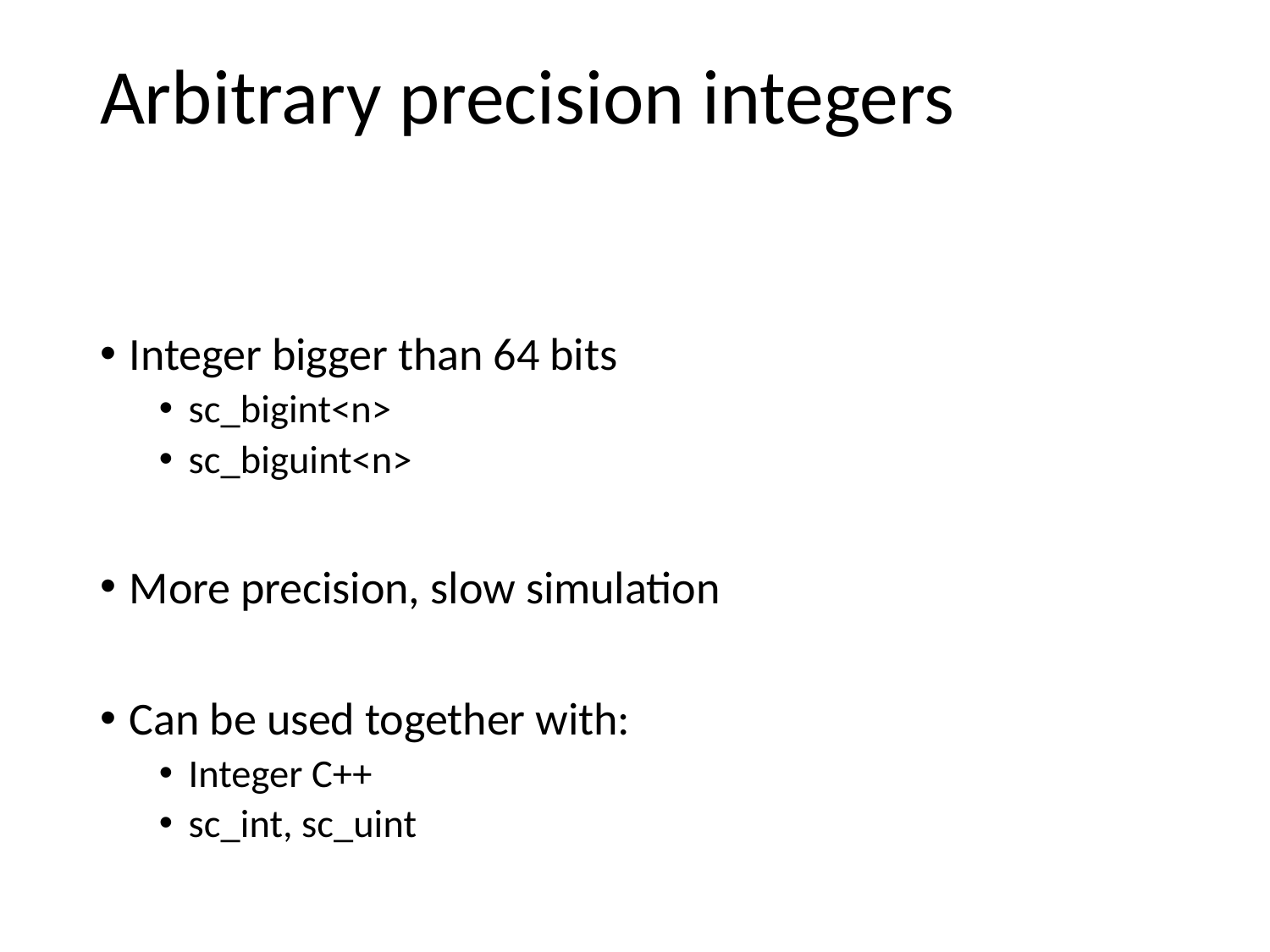

# Arbitrary precision integers

Integer bigger than 64 bits
sc_bigint<n>
sc_biguint<n>

More precision, slow simulation

Can be used together with:
Integer C++
sc_int, sc_uint